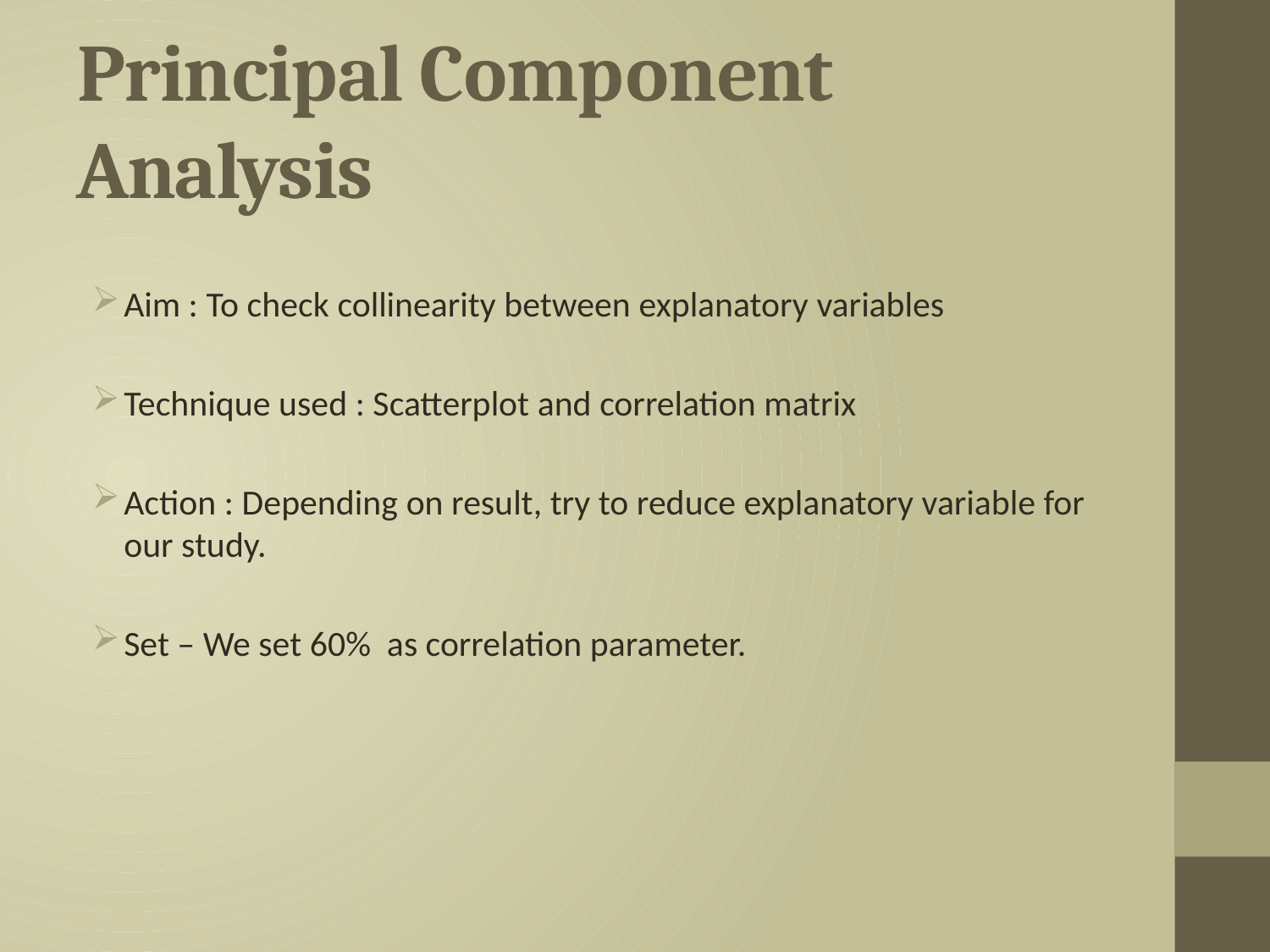

# Principal Component Analysis

Aim : To check collinearity between explanatory variables

Technique used : Scatterplot and correlation matrix

Action : Depending on result, try to reduce explanatory variable for our study.

Set – We set 60%  as correlation parameter.